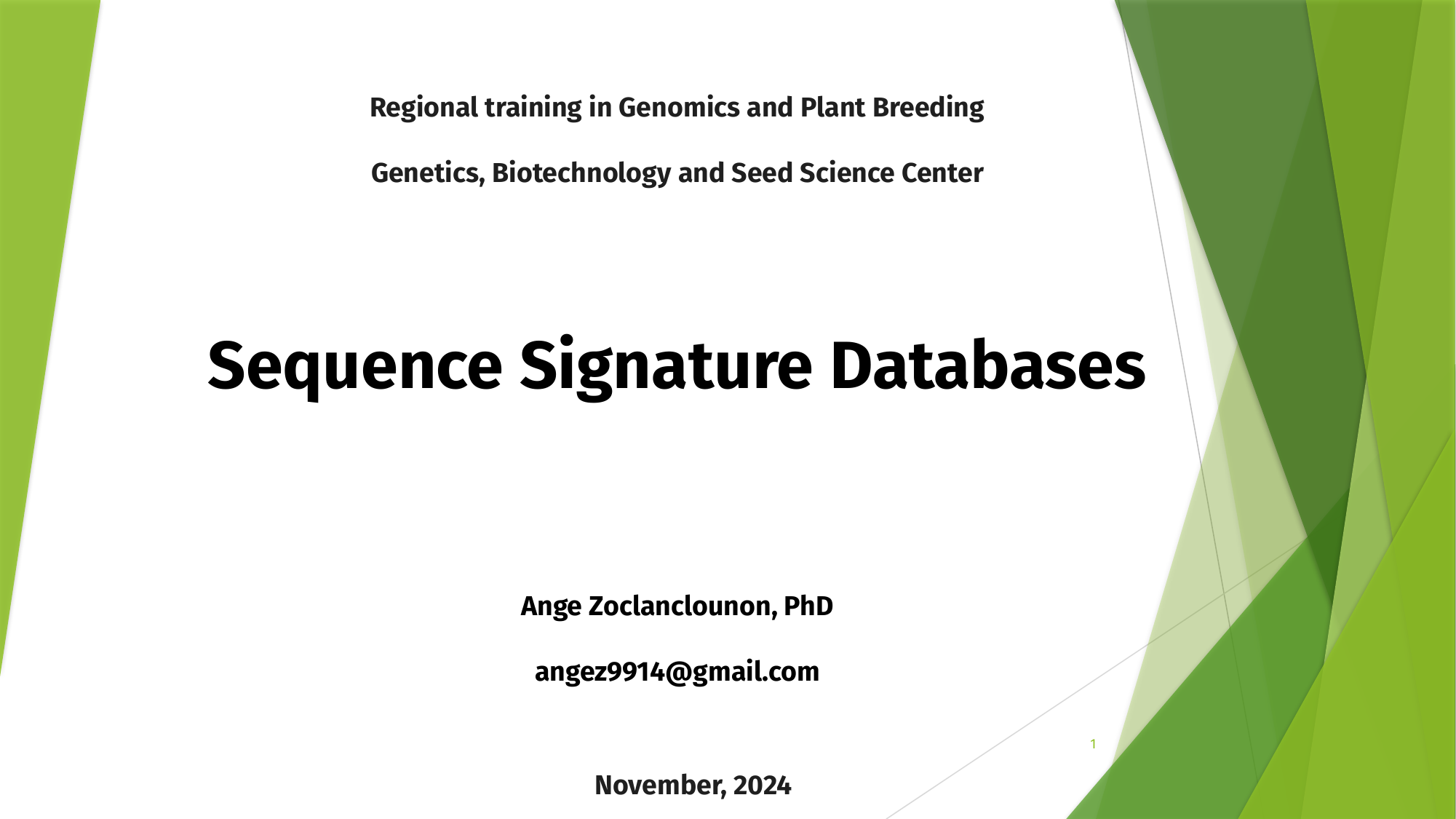

Regional training in Genomics and Plant Breeding

Genetics, Biotechnology and Seed Science Center
Sequence Signature Databases
Ange Zoclanclounon, PhD

angez9914@gmail.com
1
November, 2024